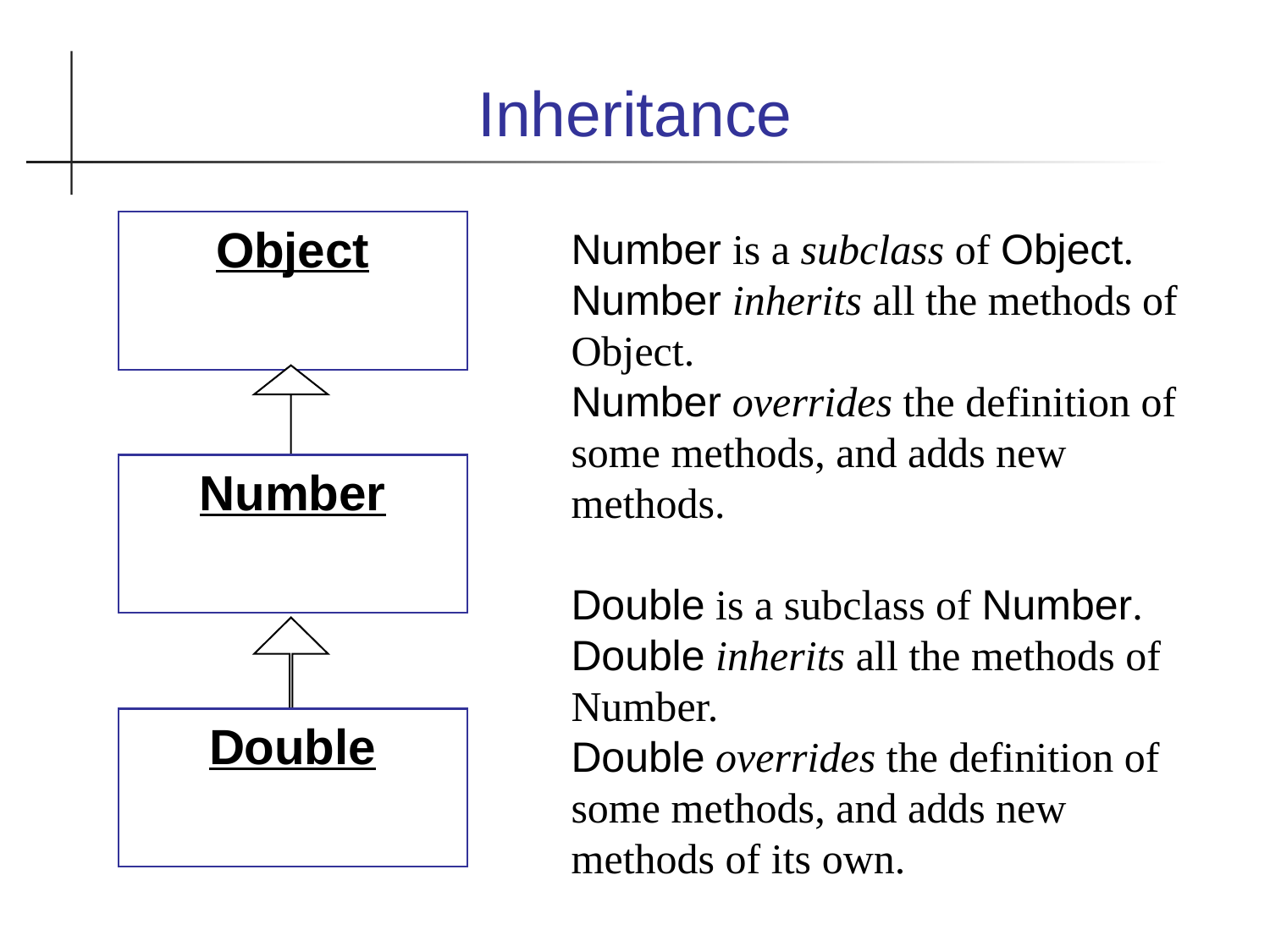

Inheritance
Object

Number is a subclass of Object.  Number inherits all the methods of Object.
Number overrides the definition of some methods, and adds new methods.

Double is a subclass of Number.  Double inherits all the methods of Number.
Double overrides the definition of some methods, and adds new methods of its own.

Number

Double